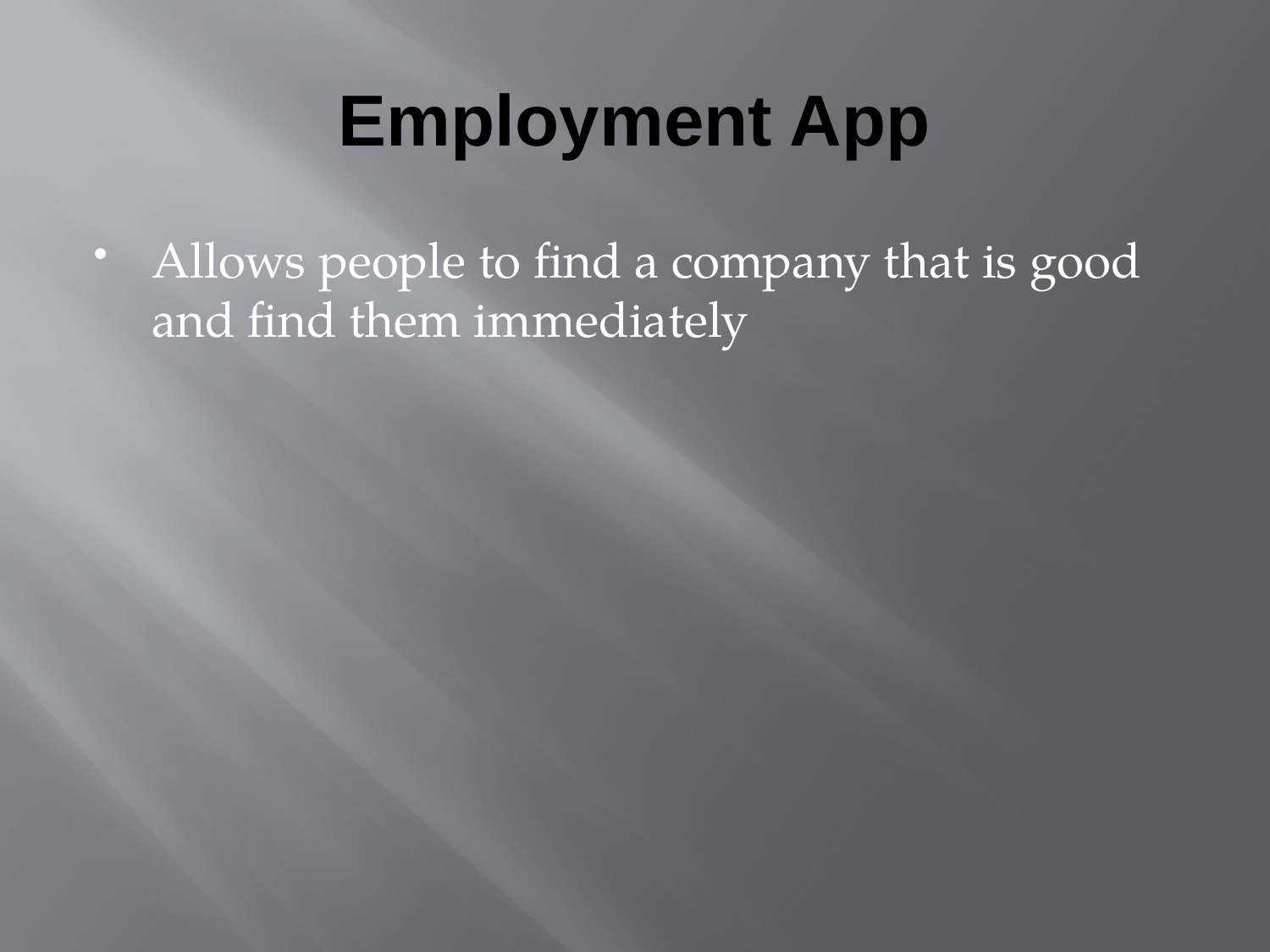

# Employment App
Allows people to find a company that is good and find them immediately